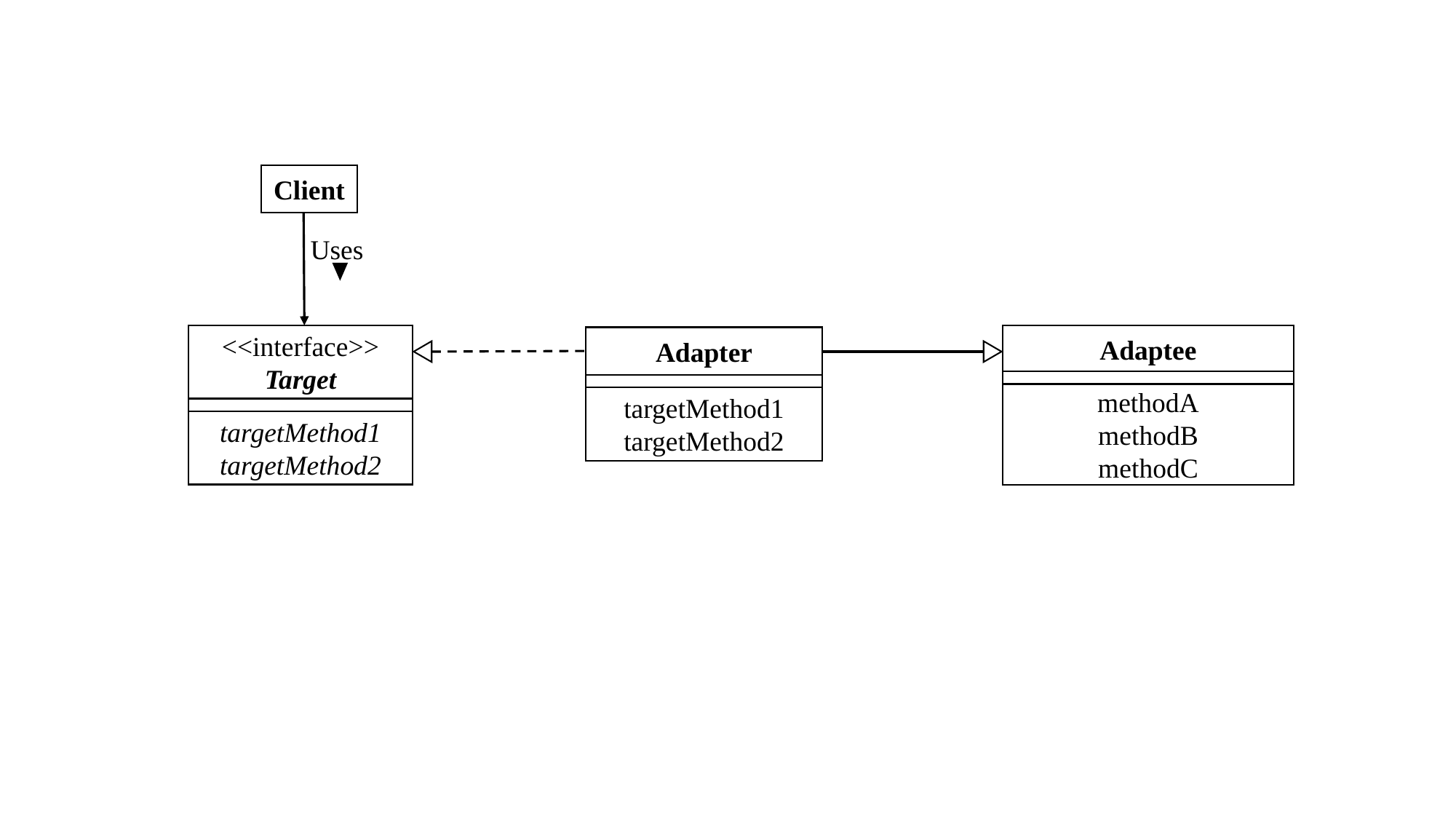

Client
Uses

<<interface>>
Target

targetMethod1
targetMethod2
Adaptee
Adapter

targetMethod1
targetMethod2

methodA
methodB
methodC